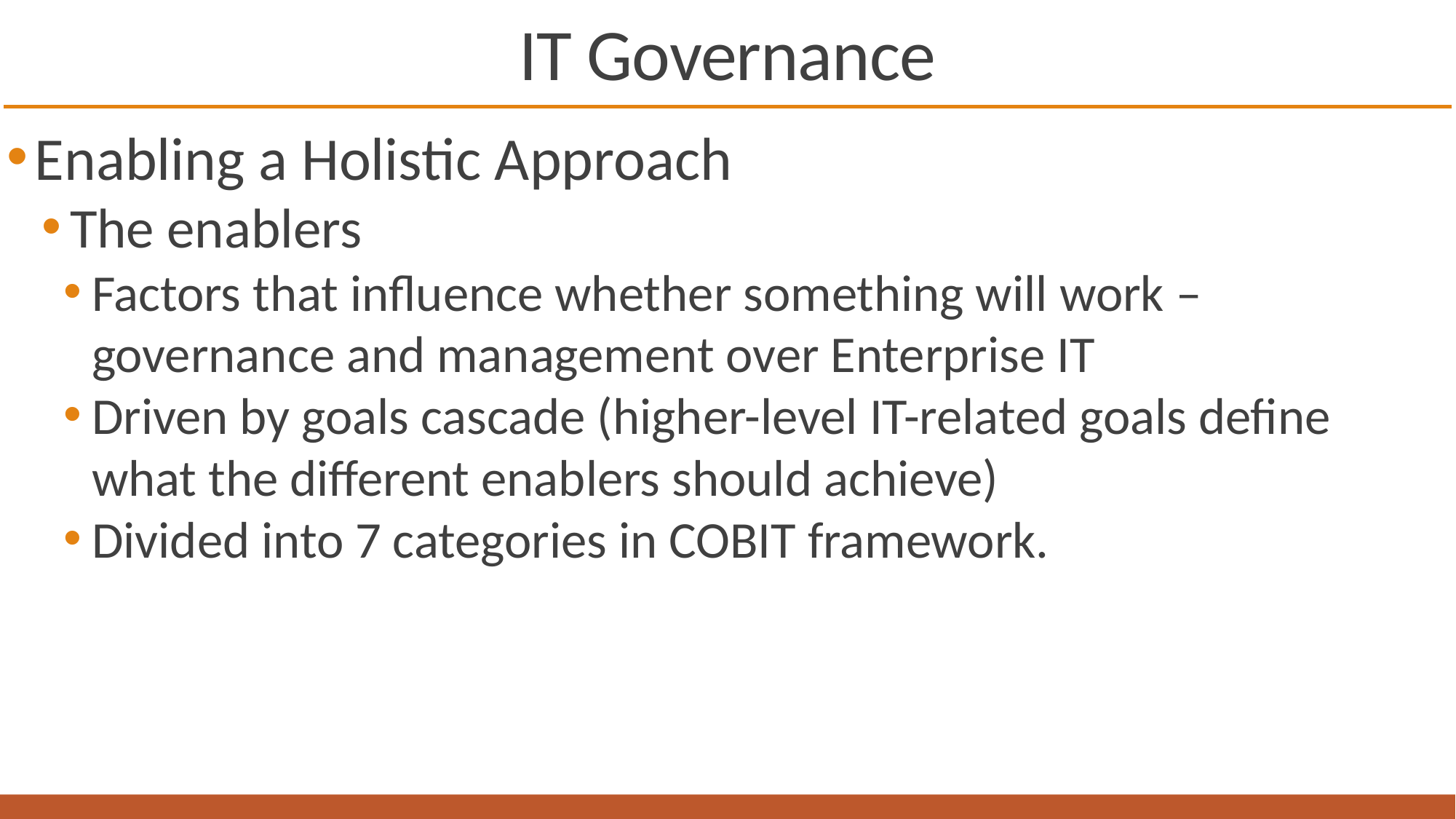

# IT Governance
Enabling a Holistic Approach
The enablers
Factors that influence whether something will work – governance and management over Enterprise IT
Driven by goals cascade (higher-level IT-related goals define what the different enablers should achieve)
Divided into 7 categories in COBIT framework.